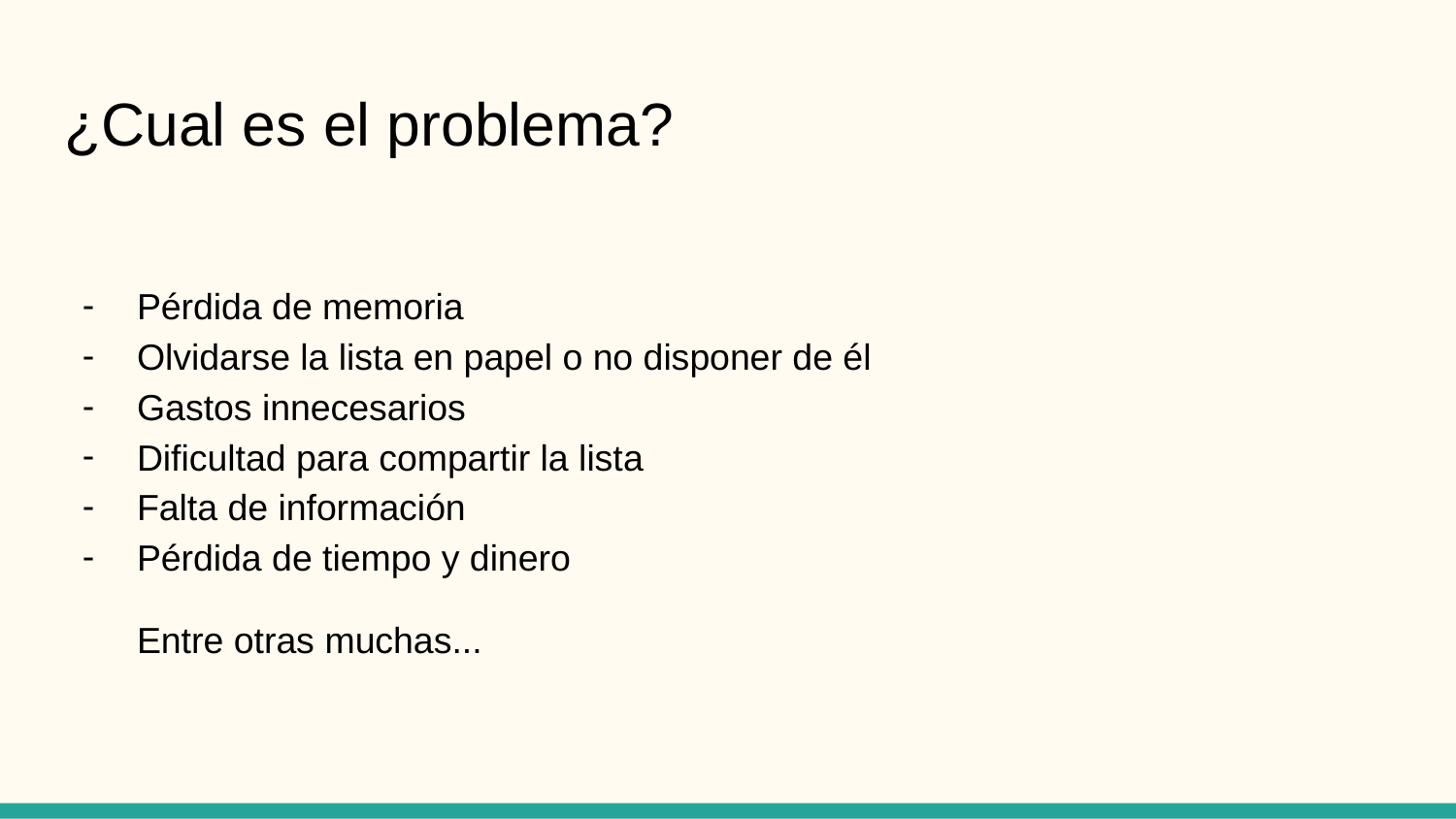

# ¿Cual es el problema?

Pérdida de memoria
Olvidarse la lista en papel o no disponer de él
Gastos innecesarios
Dificultad para compartir la lista
Falta de información
Pérdida de tiempo y dinero
Entre otras muchas...